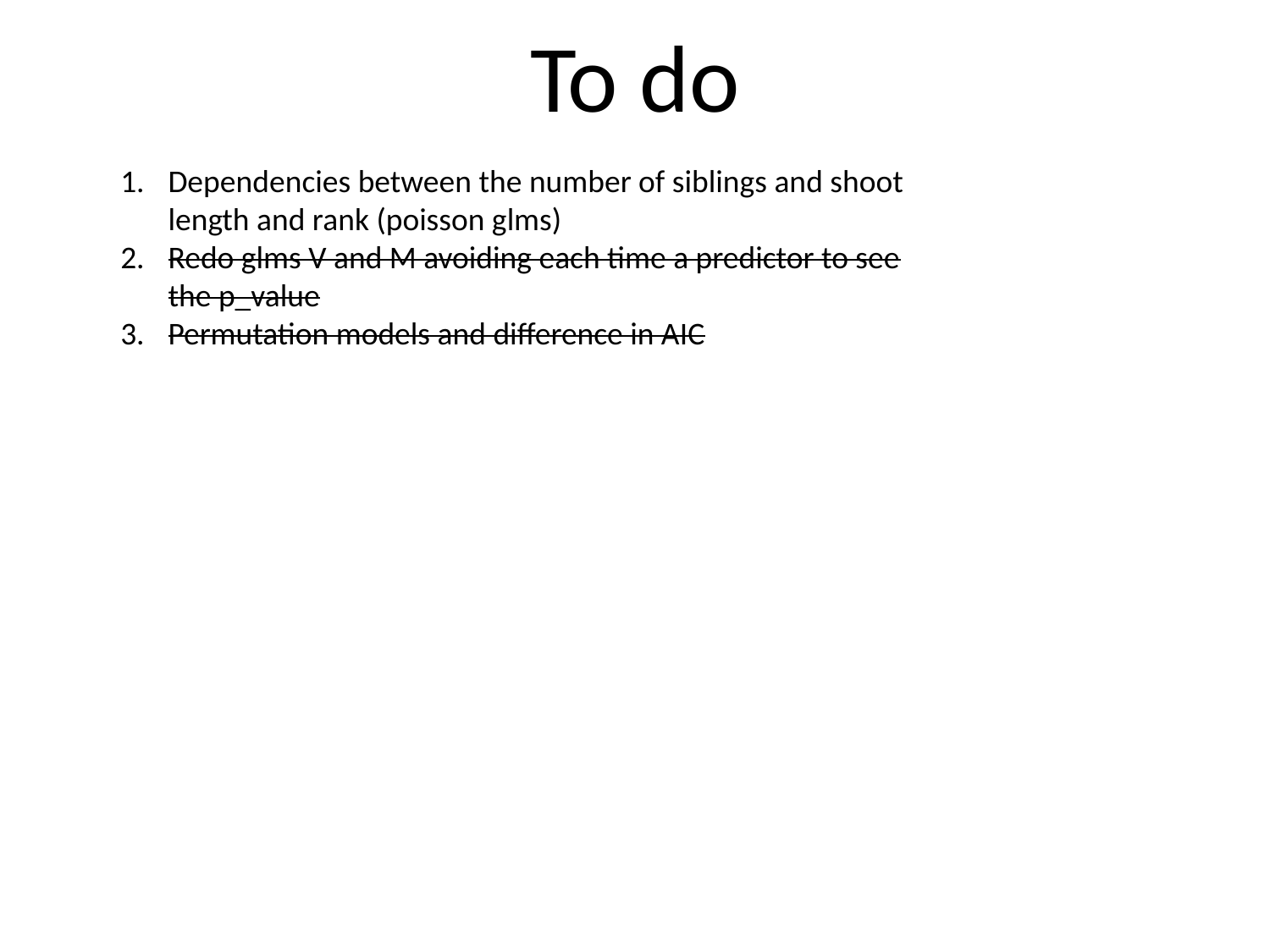

To do
Dependencies between the number of siblings and shoot length and rank (poisson glms)
Redo glms V and M avoiding each time a predictor to see the p_value
Permutation models and difference in AIC